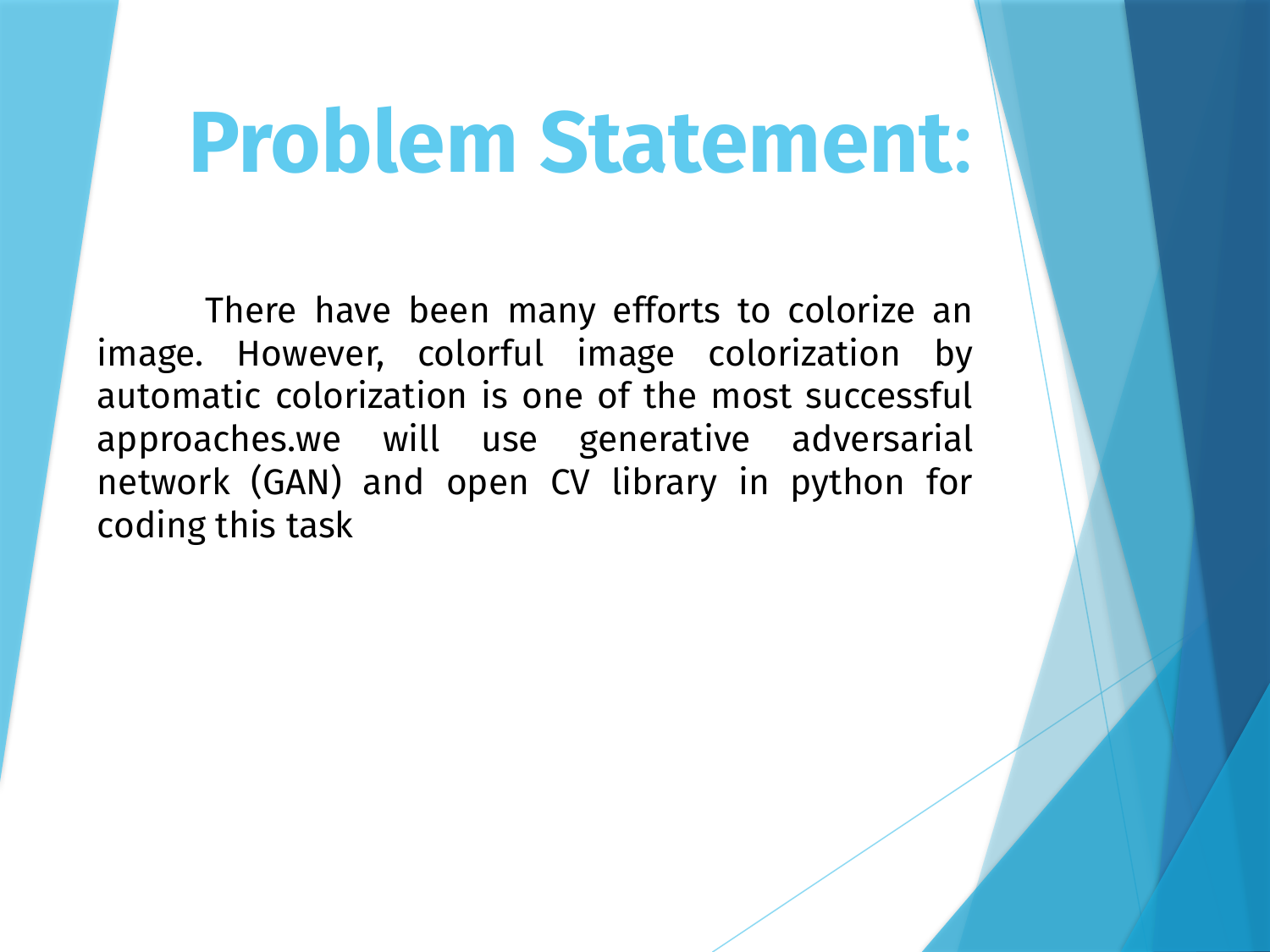

# Problem Statement:
	There have been many efforts to colorize an image. However, colorful image colorization by automatic colorization is one of the most successful approaches.we will use generative adversarial network (GAN) and open CV library in python for coding this task